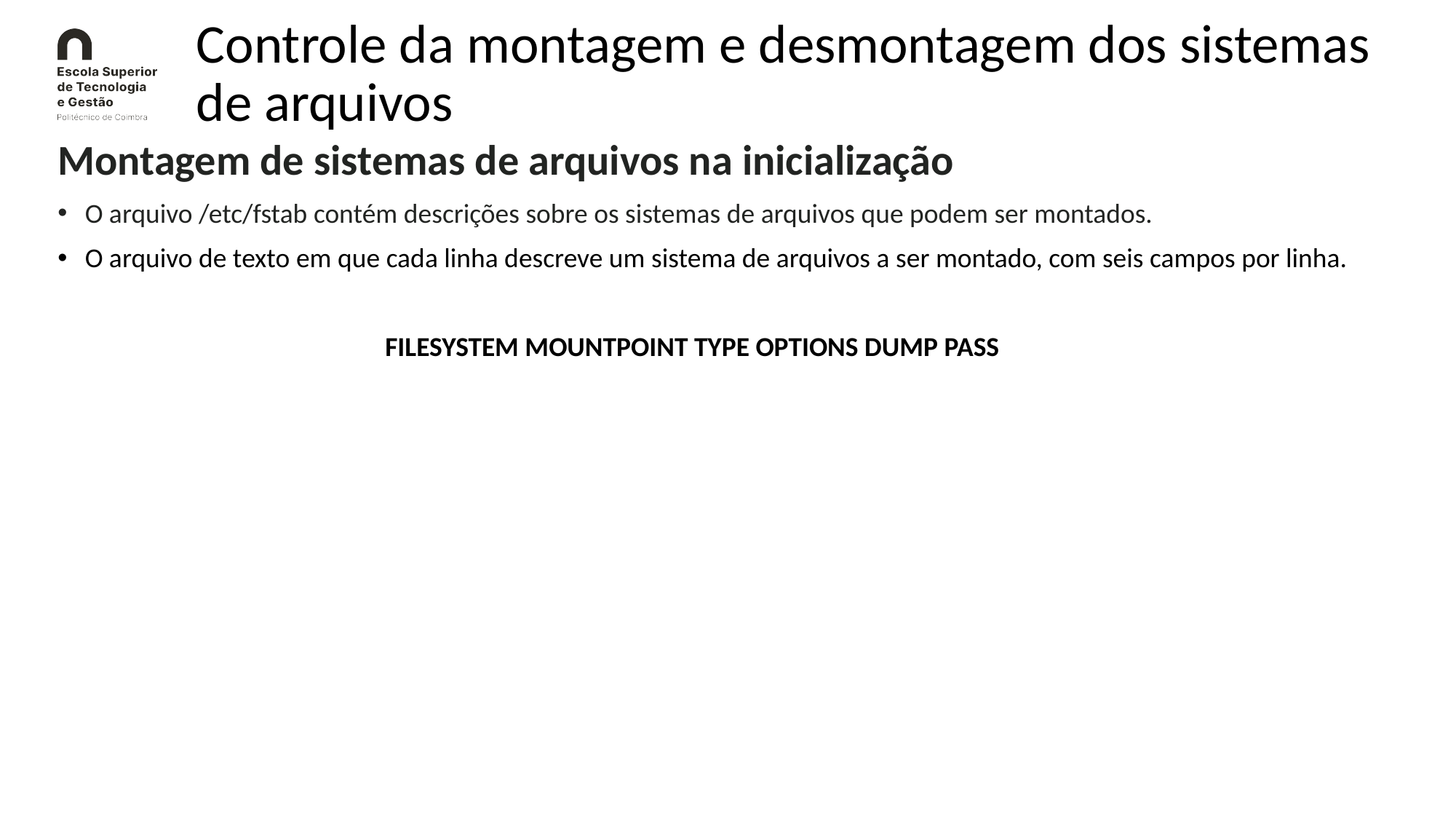

# Controle da montagem e desmontagem dos sistemas de arquivos
Montagem de sistemas de arquivos na inicialização
O arquivo /etc/fstab contém descrições sobre os sistemas de arquivos que podem ser montados.
O arquivo de texto em que cada linha descreve um sistema de arquivos a ser montado, com seis campos por linha.

			FILESYSTEM MOUNTPOINT TYPE OPTIONS DUMP PASS